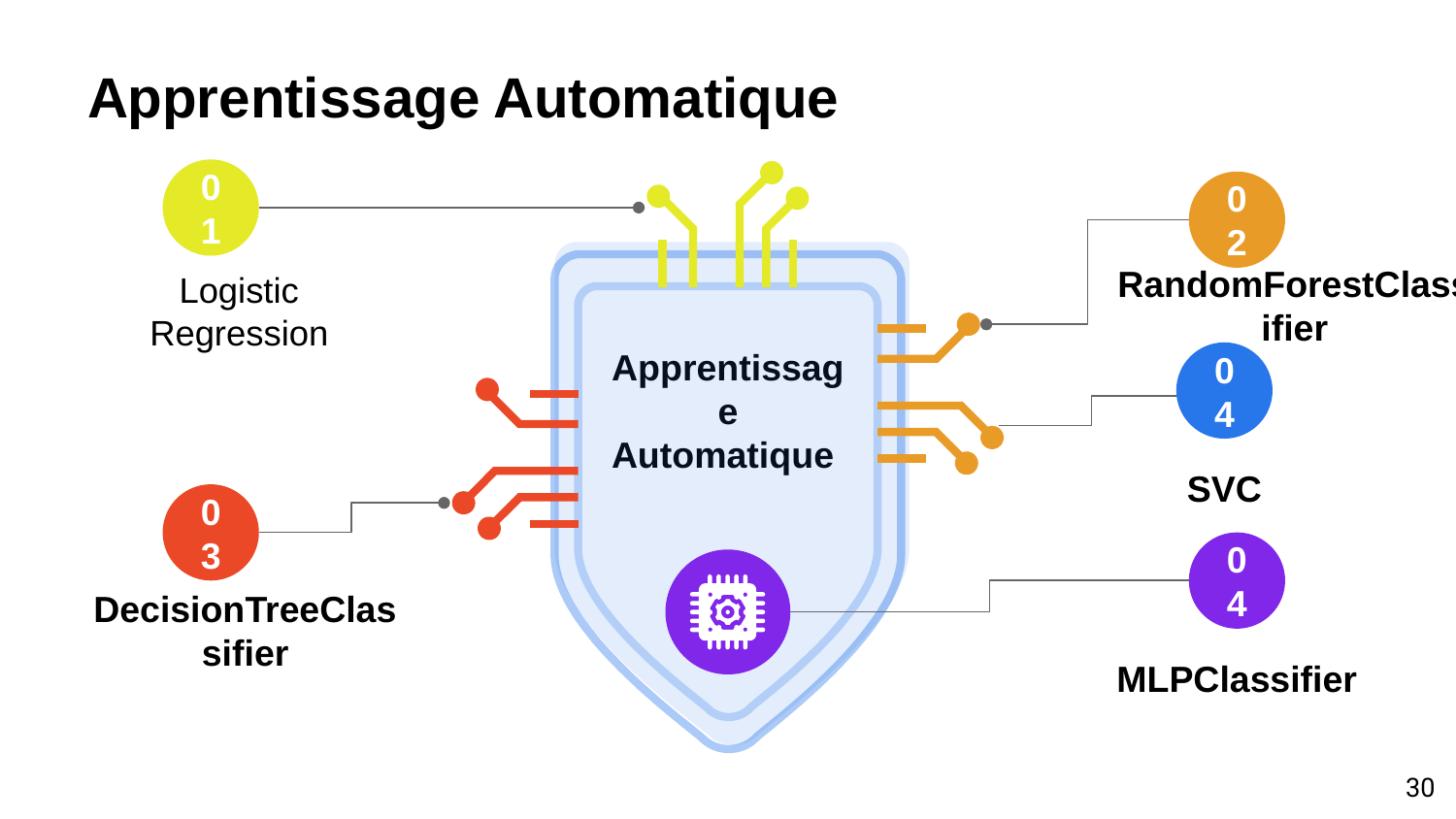

# Apprentissage Automatique
01
Logistic Regression

02
RandomForestClassifier
Apprentissage Automatique
04
SVC
03
DecisionTreeClassifier
04
MLPClassifier
30